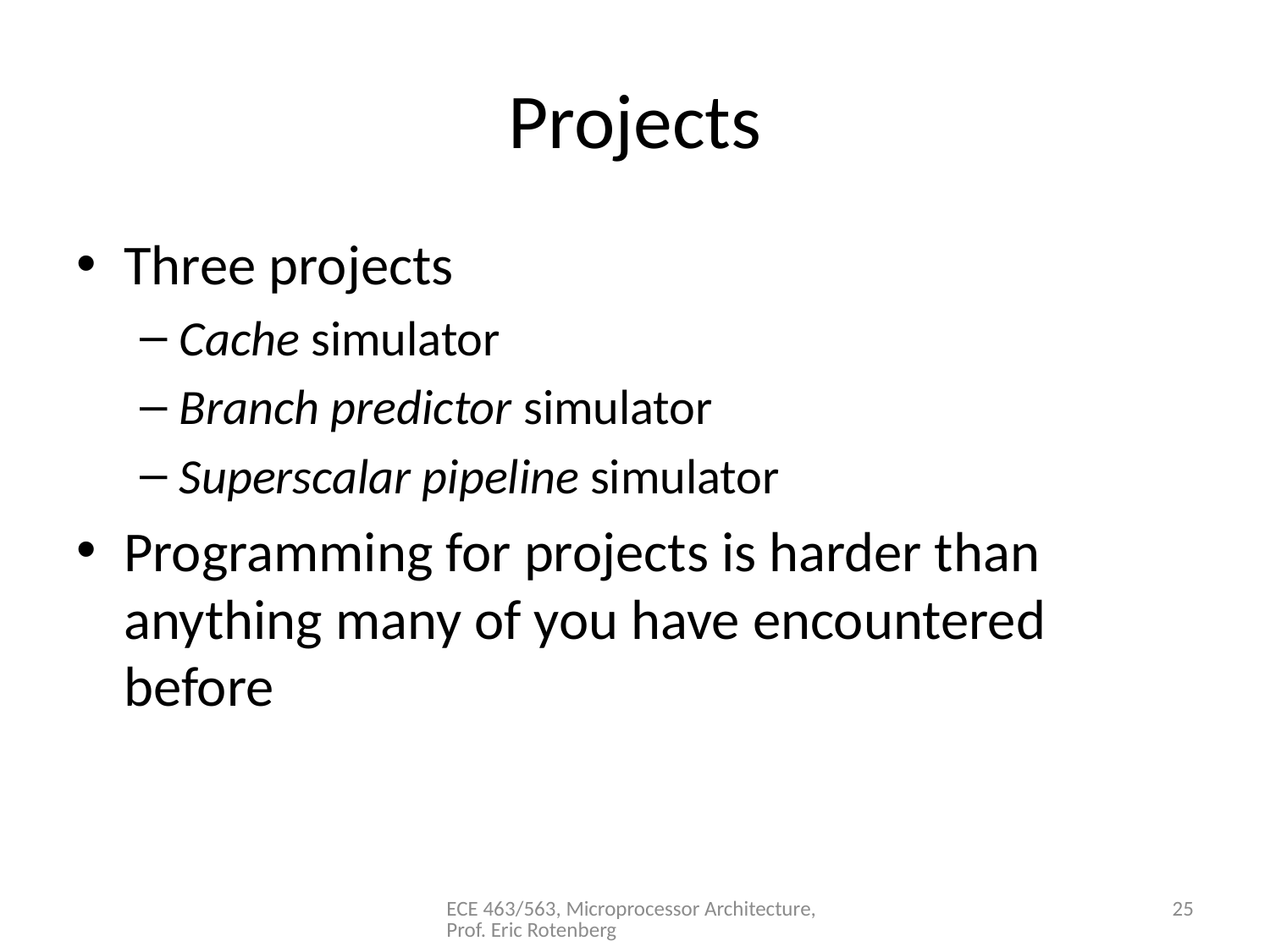

# Projects
Three projects
Cache simulator
Branch predictor simulator
Superscalar pipeline simulator
Programming for projects is harder than anything many of you have encountered before
ECE 463/563, Microprocessor Architecture, Prof. Eric Rotenberg
25